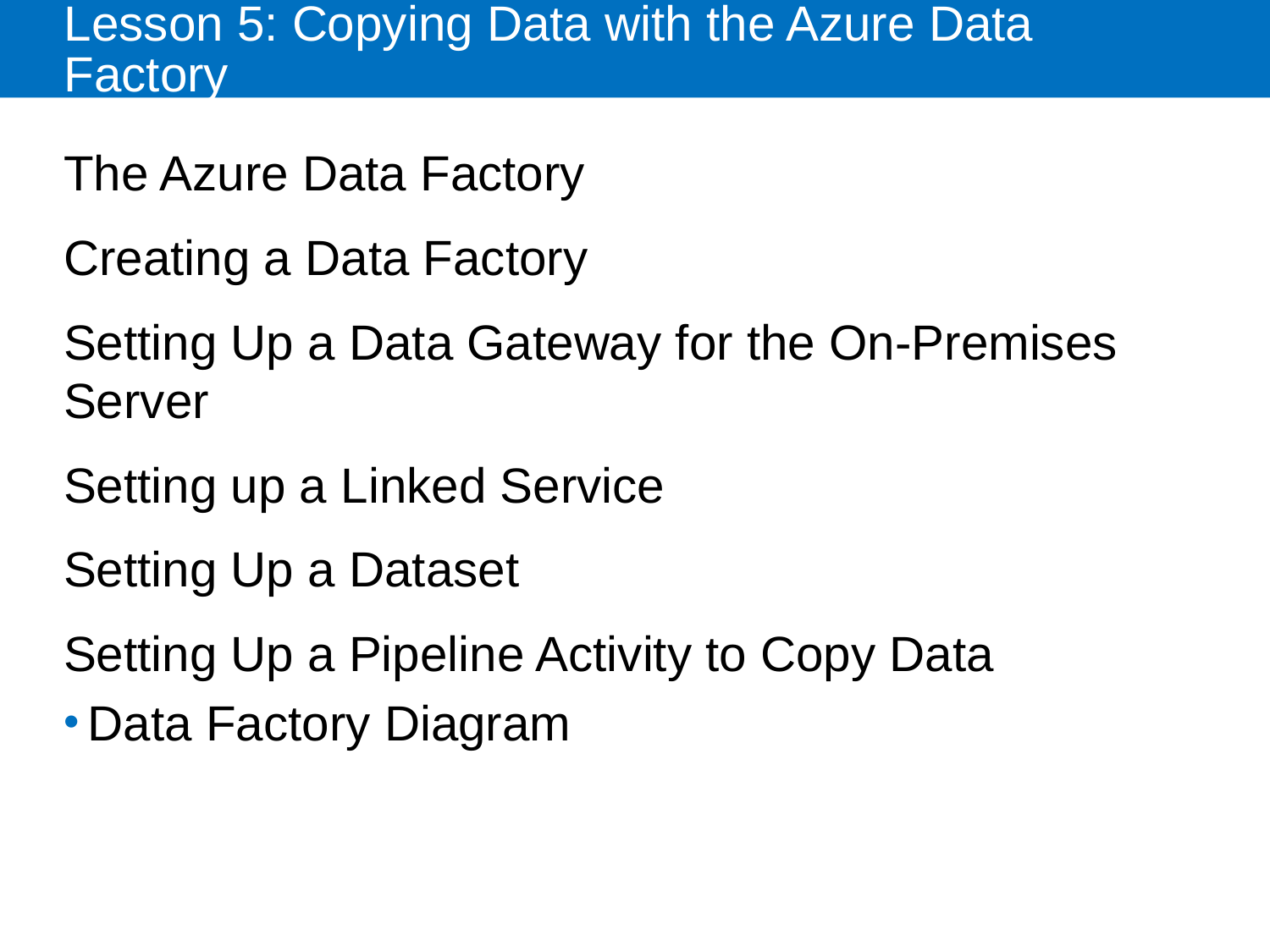

# Lesson 5: Copying Data with the Azure Data Factory
The Azure Data Factory
Creating a Data Factory
Setting Up a Data Gateway for the On-Premises Server
Setting up a Linked Service
Setting Up a Dataset
Setting Up a Pipeline Activity to Copy Data
Data Factory Diagram